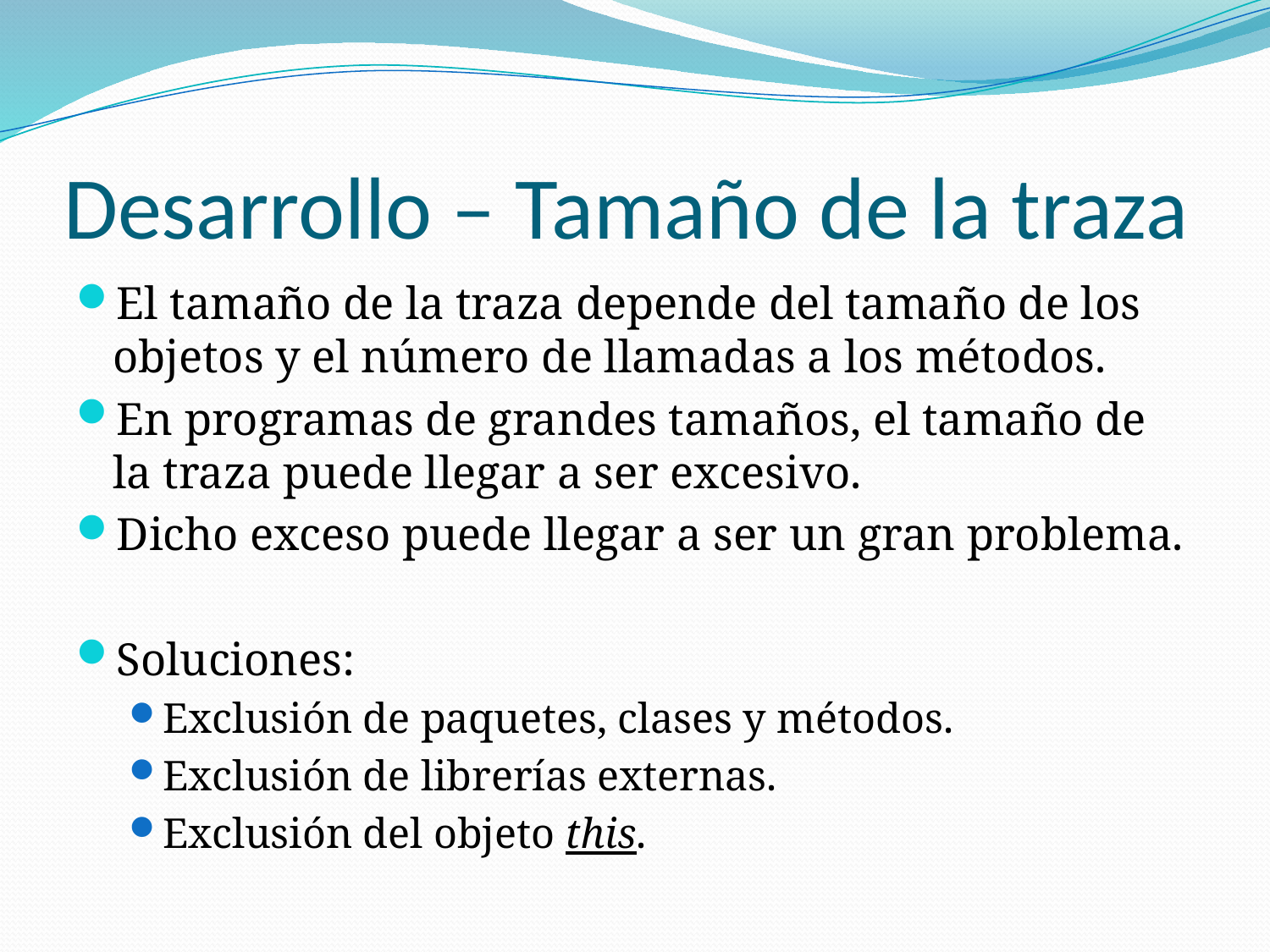

# Desarrollo – Tamaño de la traza
El tamaño de la traza depende del tamaño de los objetos y el número de llamadas a los métodos.
En programas de grandes tamaños, el tamaño de la traza puede llegar a ser excesivo.
Dicho exceso puede llegar a ser un gran problema.

Soluciones:
Exclusión de paquetes, clases y métodos.
Exclusión de librerías externas.
Exclusión del objeto this.